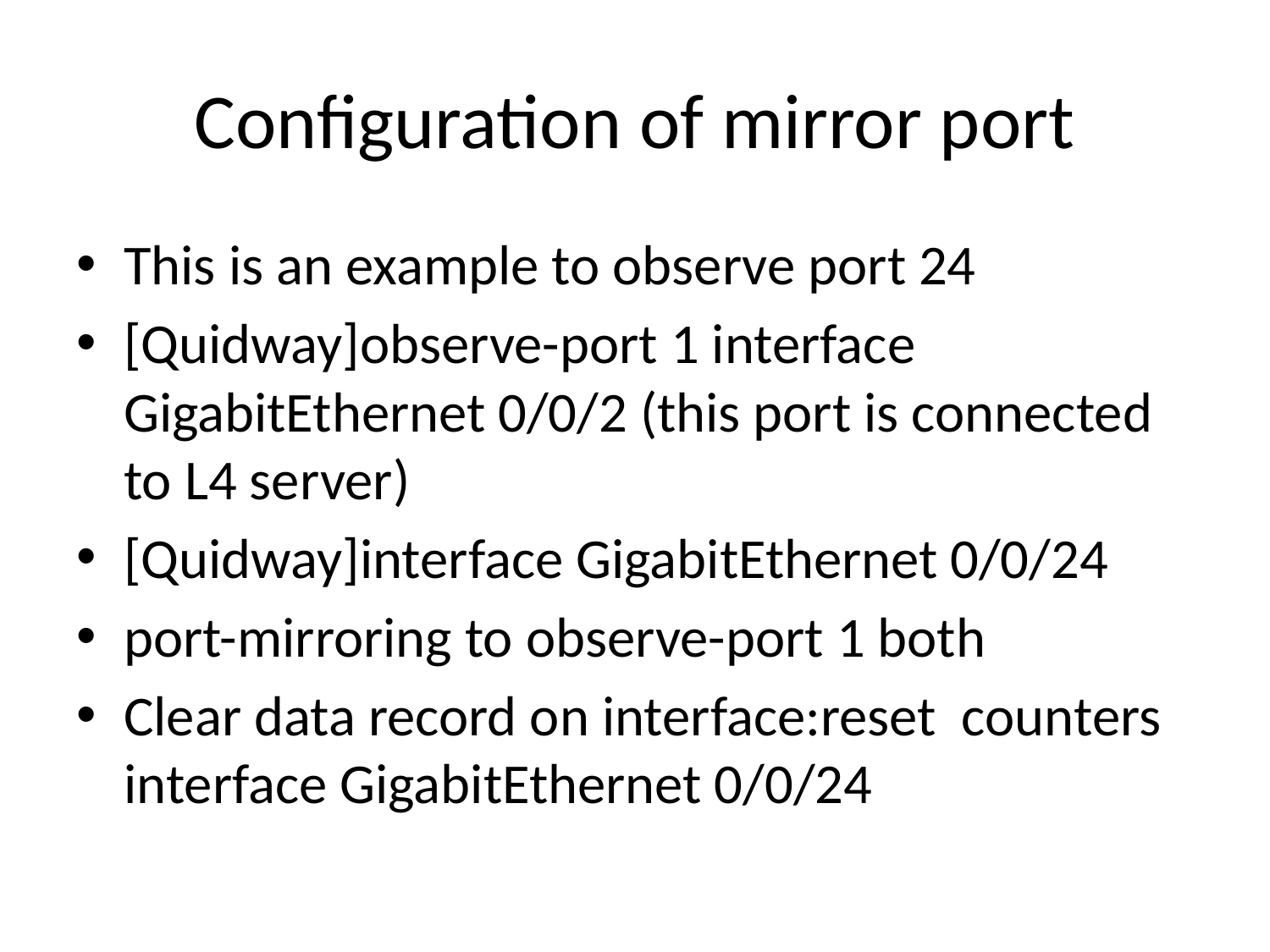

# Configuration of mirror port
This is an example to observe port 24
[Quidway]observe-port 1 interface GigabitEthernet 0/0/2 (this port is connected to L4 server)
[Quidway]interface GigabitEthernet 0/0/24
port-mirroring to observe-port 1 both
Clear data record on interface:reset  counters interface GigabitEthernet 0/0/24